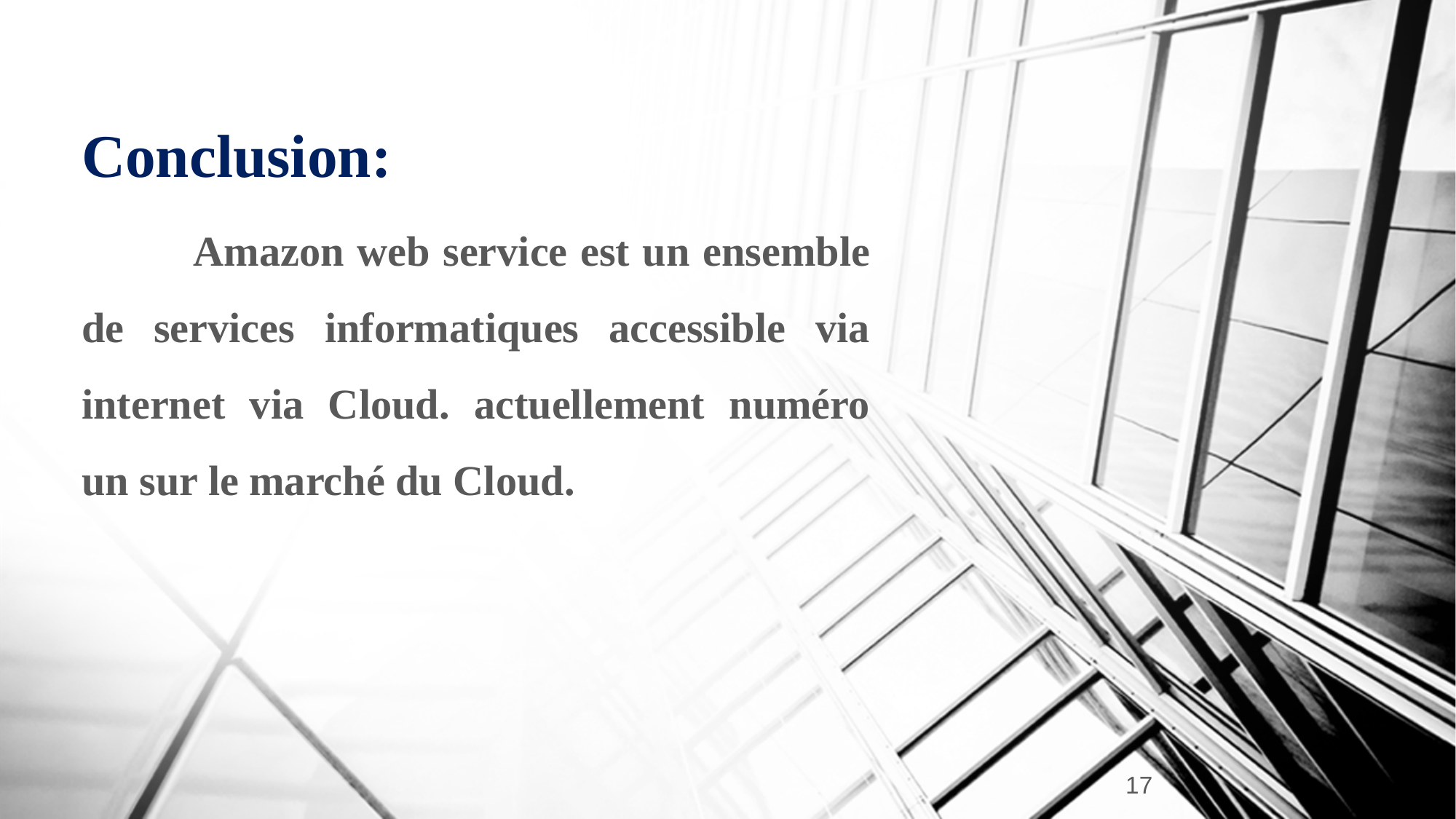

Conclusion:
 	Amazon web service est un ensemble de services informatiques accessible via internet via Cloud. actuellement numéro un sur le marché du Cloud.
17